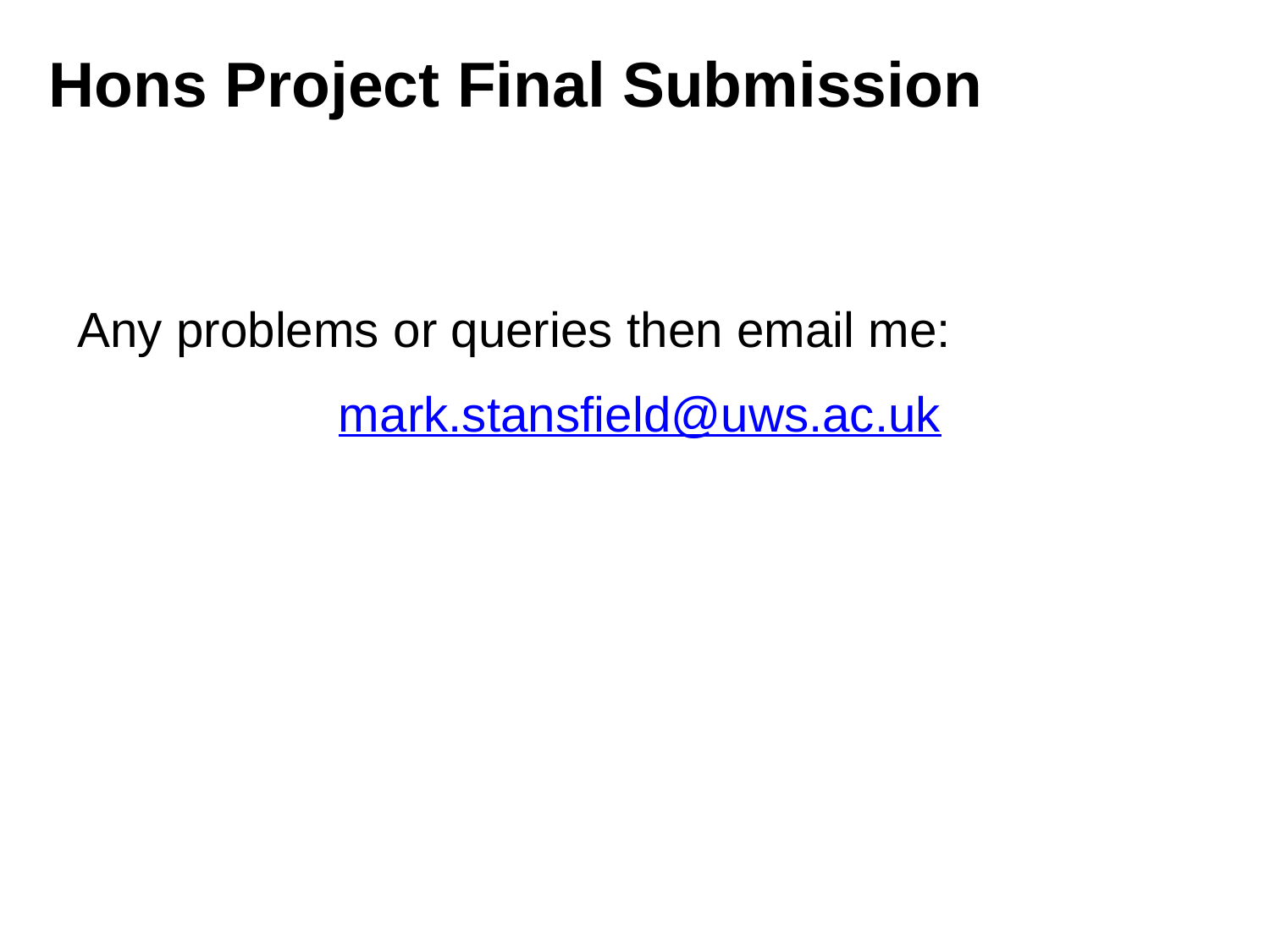

Hons Project Final Submission
Any problems or queries then email me:
mark.stansfield@uws.ac.uk